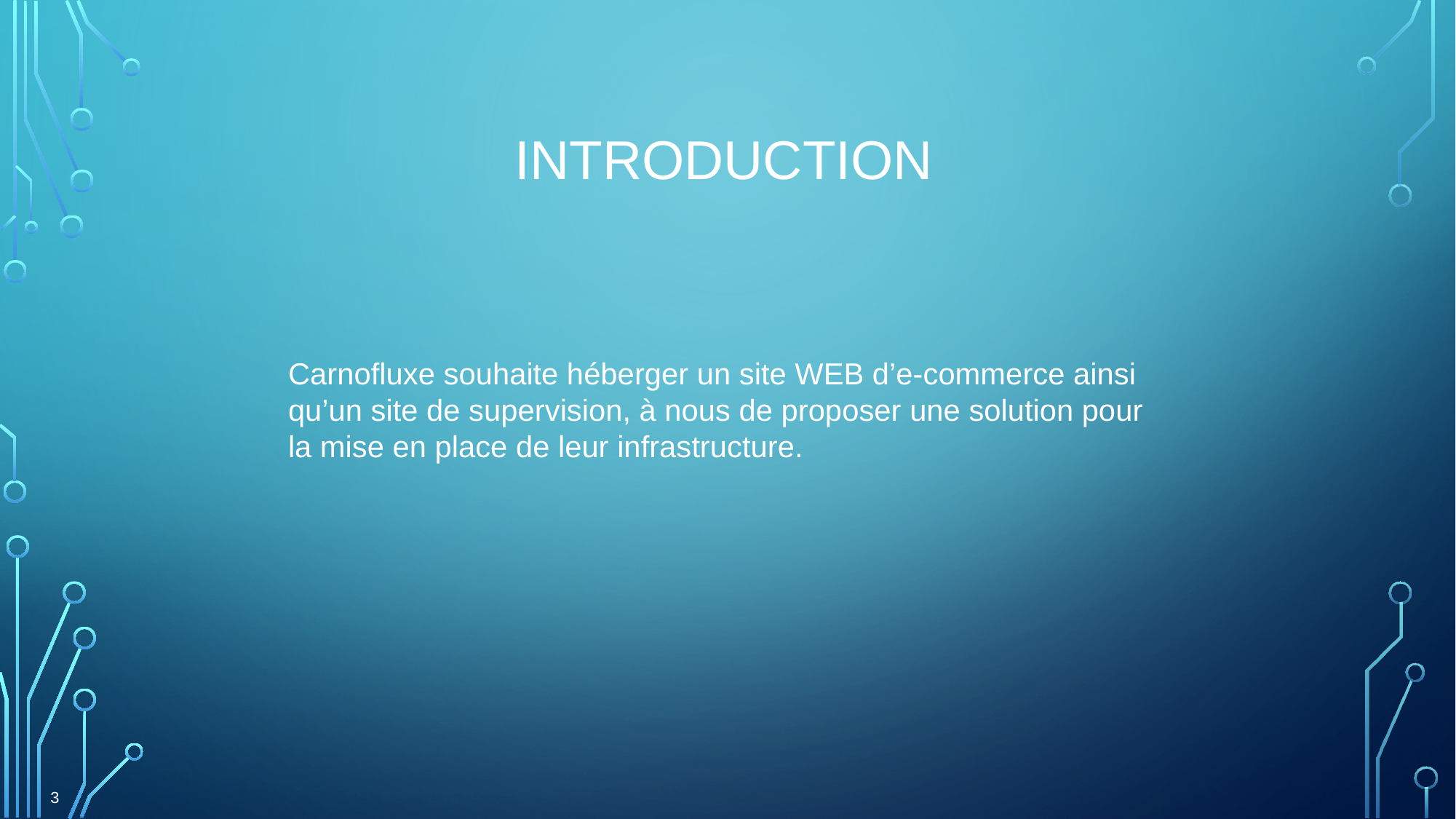

# INTRODUCTION
Carnofluxe souhaite héberger un site WEB d’e-commerce ainsi qu’un site de supervision, à nous de proposer une solution pour la mise en place de leur infrastructure.
3